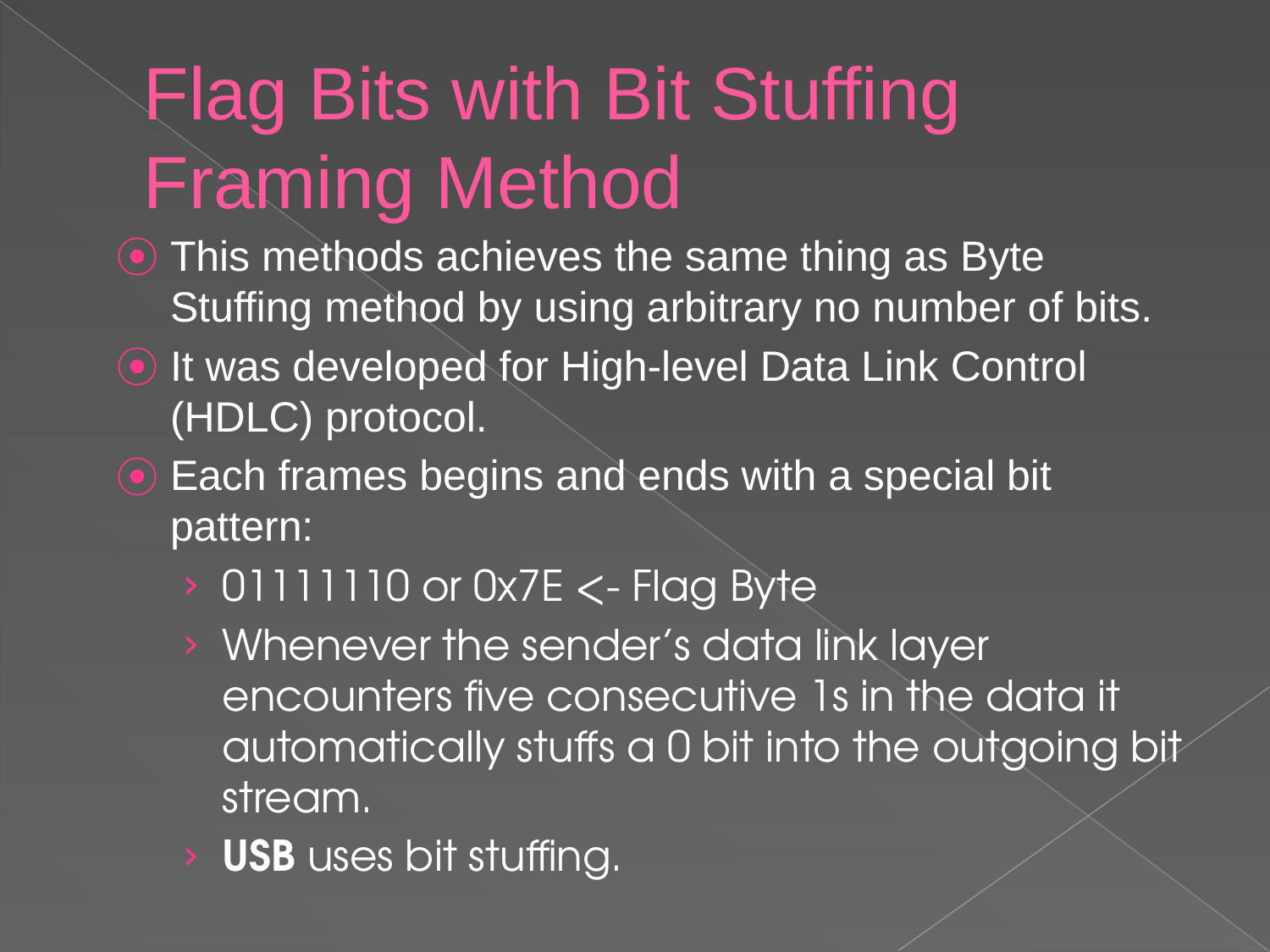

# Flag Bits with Bit Stuffing Framing Method
This methods achieves the same thing as Byte Stuffing method by using arbitrary no number of bits.
It was developed for High-level Data Link Control (HDLC) protocol.
Each frames begins and ends with a special bit pattern:
01111110 or 0x7E <- Flag Byte
Whenever the sender’s data link layer encounters five consecutive 1s in the data it automatically stuffs a 0 bit into the outgoing bit stream.
USB uses bit stuffing.